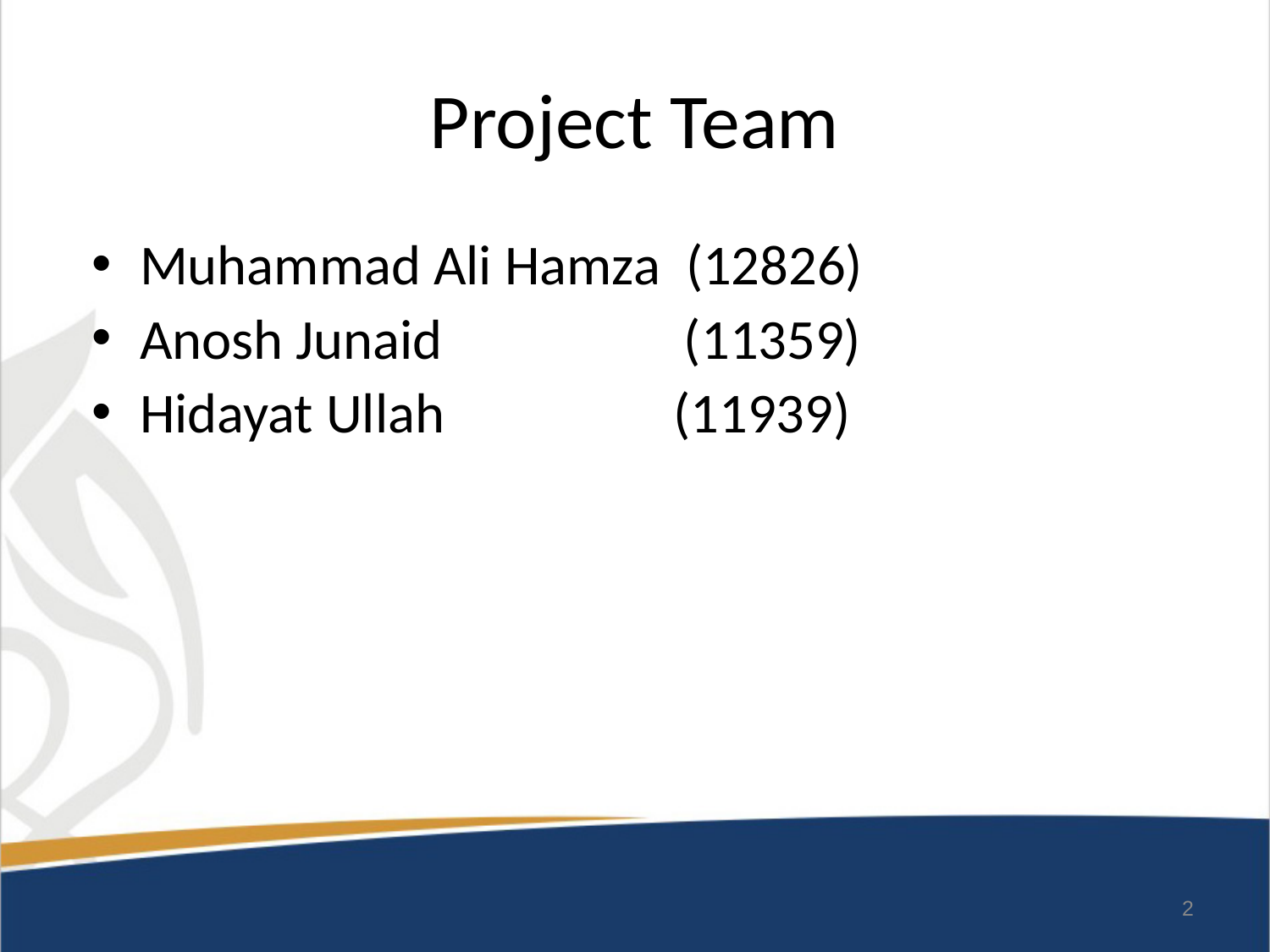

# Project Team
Muhammad Ali Hamza  (12826)
Anosh Junaid                   (11359)
Hidayat Ullah                  (11939)

2